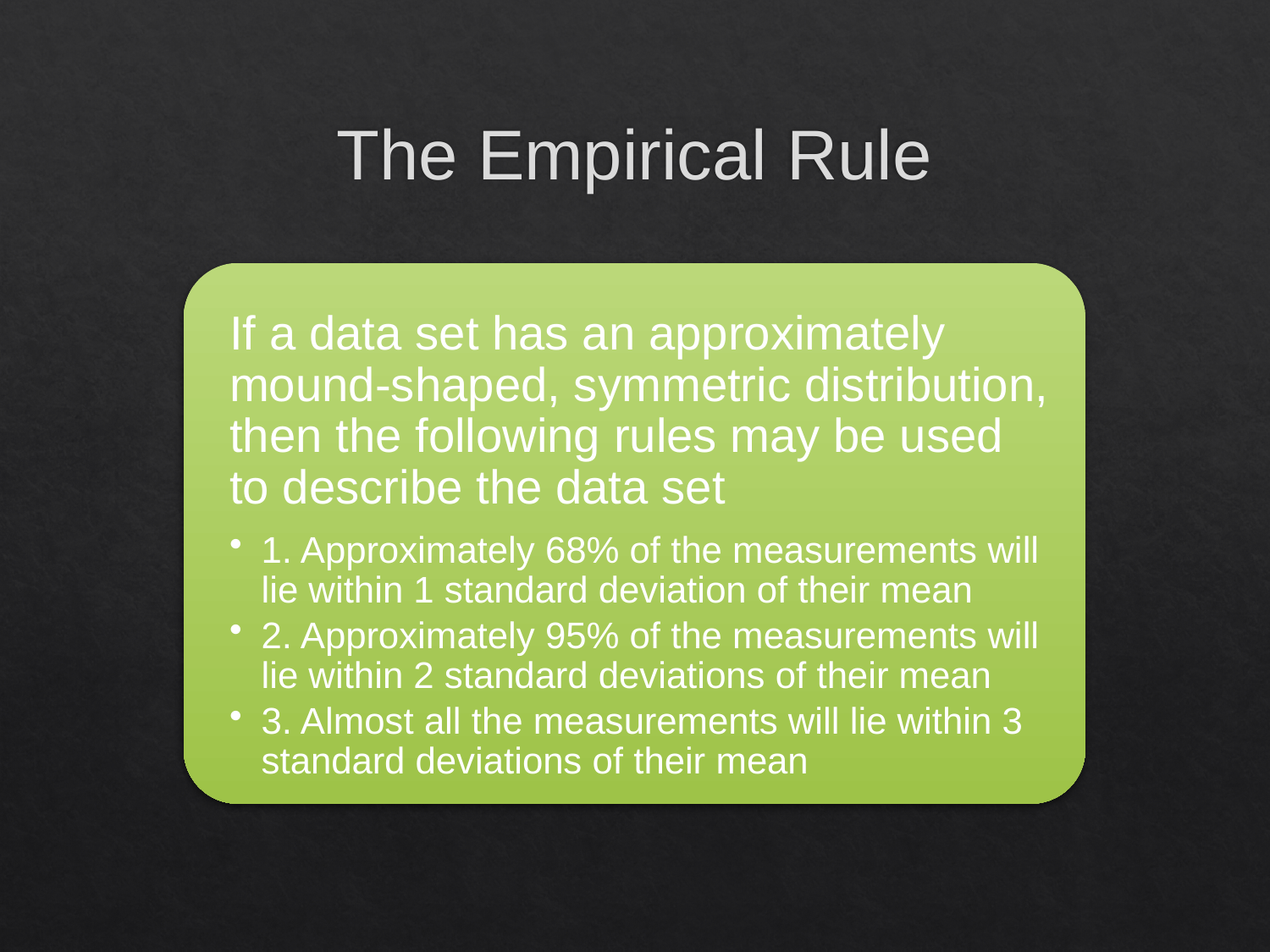

# The Empirical Rule
If a data set has an approximately mound-shaped, symmetric distribution, then the following rules may be used to describe the data set
1. Approximately 68% of the measurements will lie within 1 standard deviation of their mean
2. Approximately 95% of the measurements will lie within 2 standard deviations of their mean
3. Almost all the measurements will lie within 3 standard deviations of their mean